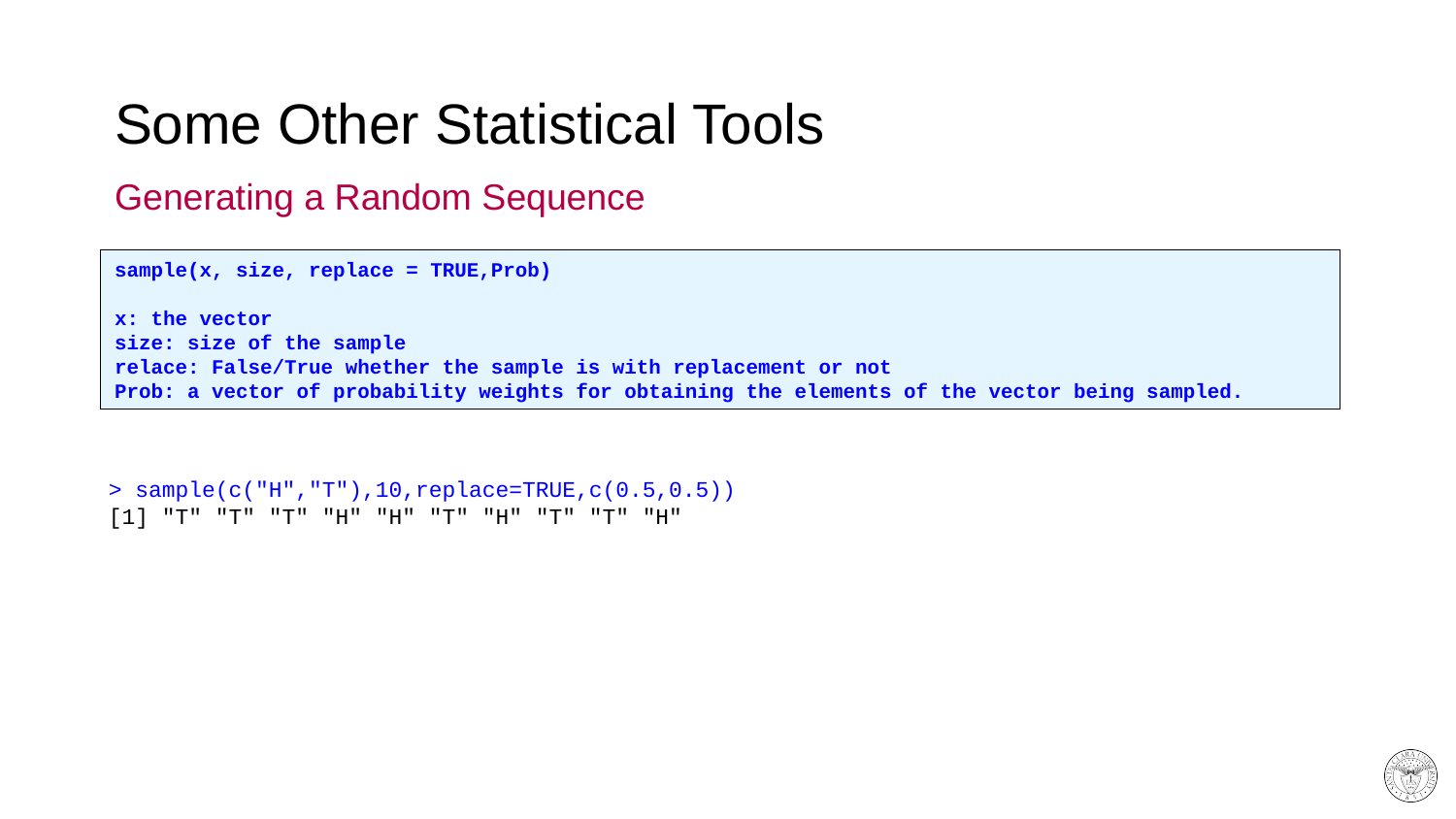

# Some Other Statistical Tools
Generating a Random Sequence
sample(x, size, replace = TRUE,Prob)

x: the vector
size: size of the sample
relace: False/True whether the sample is with replacement or not
Prob: a vector of probability weights for obtaining the elements of the vector being sampled.

> sample(c("H","T"),10,replace=TRUE,c(0.5,0.5))
[1] "T" "T" "T" "H" "H" "T" "H" "T" "T" "H"